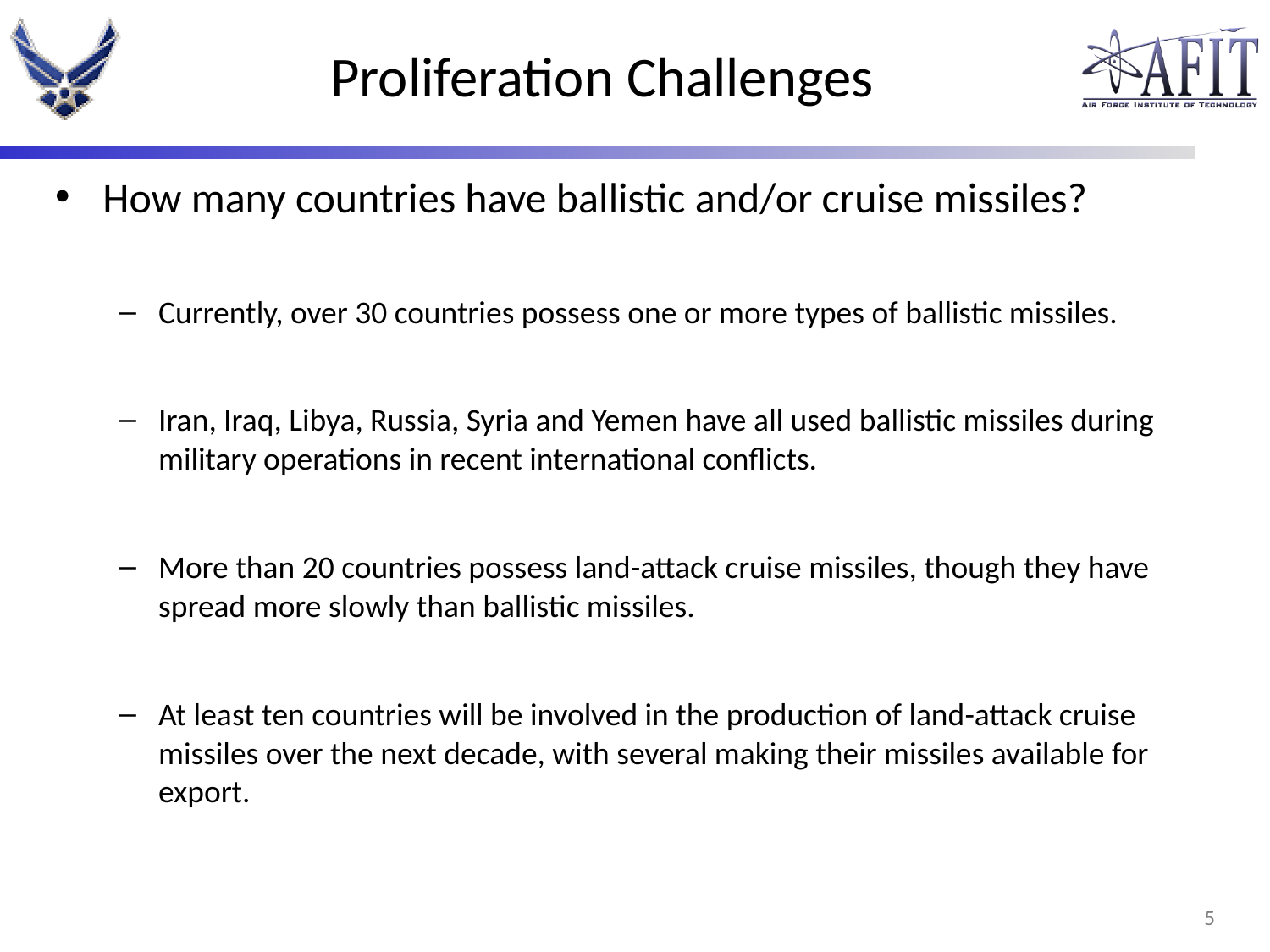

# Proliferation Challenges
How many countries have ballistic and/or cruise missiles?

Currently, over 30 countries possess one or more types of ballistic missiles.

Iran, Iraq, Libya, Russia, Syria and Yemen have all used ballistic missiles during military operations in recent international conflicts.

More than 20 countries possess land-attack cruise missiles, though they have spread more slowly than ballistic missiles.

At least ten countries will be involved in the production of land-attack cruise missiles over the next decade, with several making their missiles available for export.
5